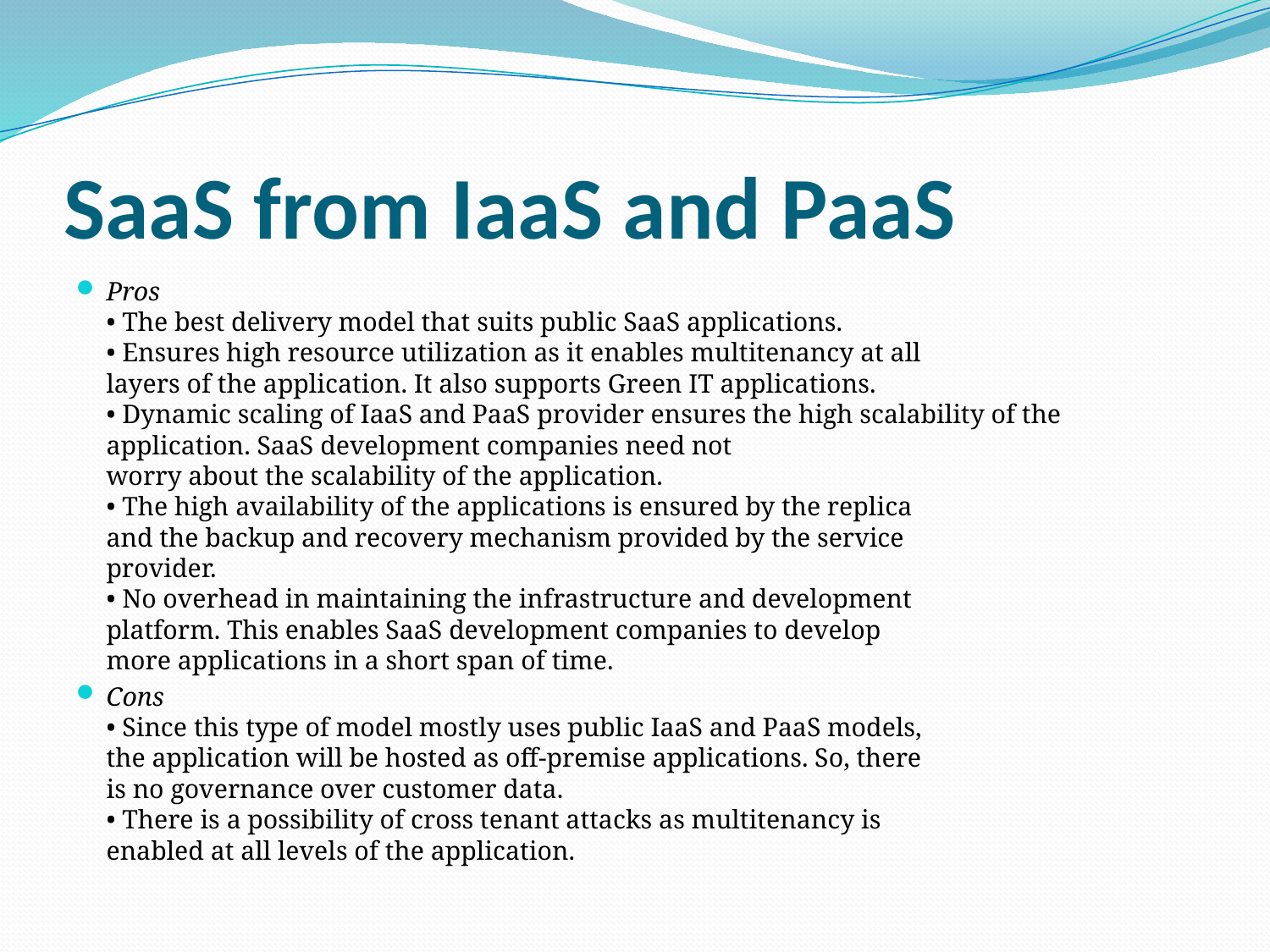

# SaaS from IaaS and PaaS
Pros
• The best delivery model that suits public SaaS applications.
• Ensures high resource utilization as it enables multitenancy at all
layers of the application. It also supports Green IT applications.
• Dynamic scaling of IaaS and PaaS provider ensures the high scalability of the application. SaaS development companies need not
worry about the scalability of the application.
• The high availability of the applications is ensured by the replica
and the backup and recovery mechanism provided by the service
provider.
• No overhead in maintaining the infrastructure and development
platform. This enables SaaS development companies to develop
more applications in a short span of time.
Cons
• Since this type of model mostly uses public IaaS and PaaS models,
the application will be hosted as off-premise applications. So, there
is no governance over customer data.
• There is a possibility of cross tenant attacks as multitenancy is
enabled at all levels of the application.